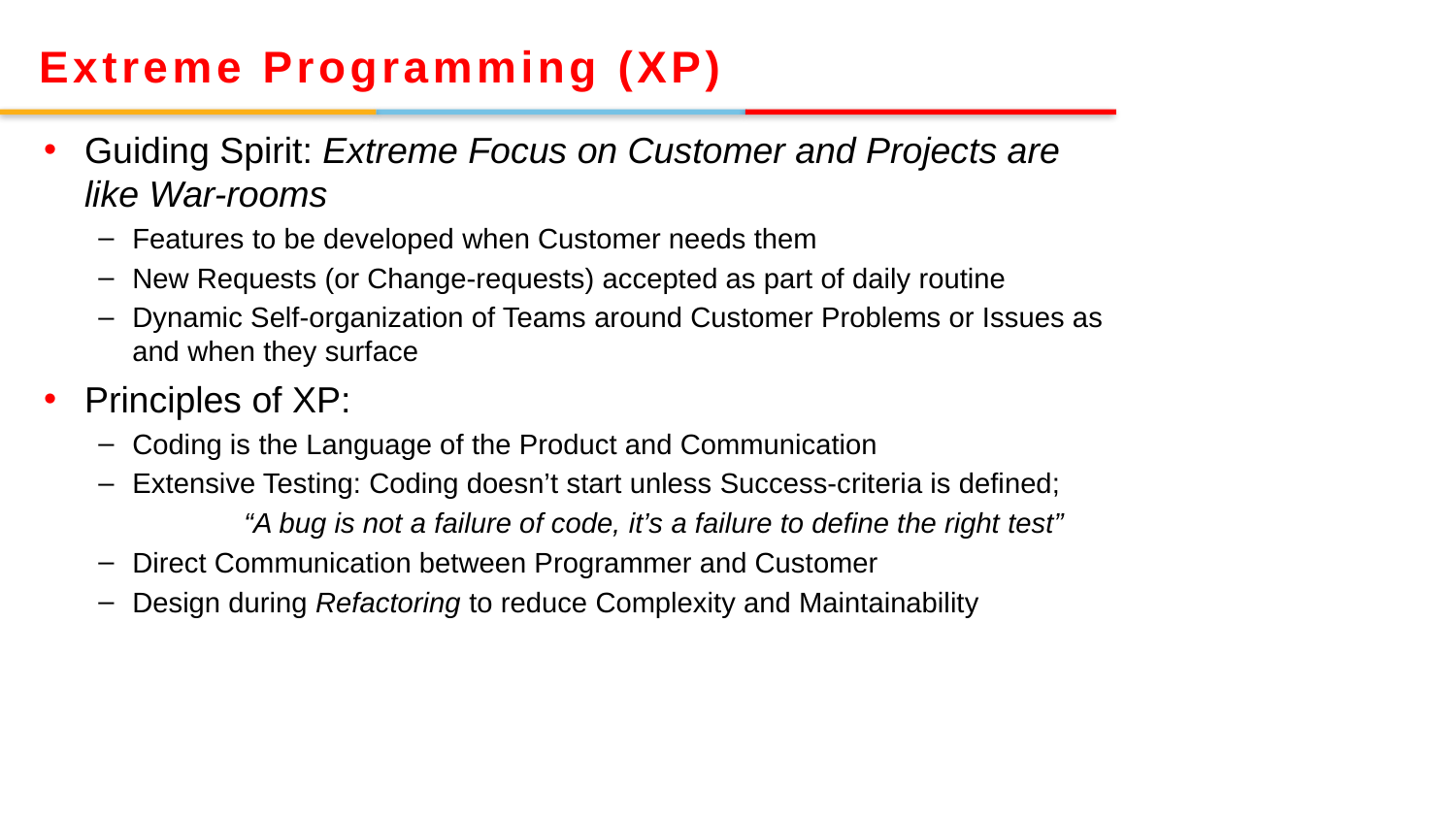

Extreme Programming (XP)
Guiding Spirit: Extreme Focus on Customer and Projects are like War-rooms
Features to be developed when Customer needs them
New Requests (or Change-requests) accepted as part of daily routine
Dynamic Self-organization of Teams around Customer Problems or Issues as and when they surface
Principles of XP:
Coding is the Language of the Product and Communication
Extensive Testing: Coding doesn’t start unless Success-criteria is defined;
	“A bug is not a failure of code, it’s a failure to define the right test”
Direct Communication between Programmer and Customer
Design during Refactoring to reduce Complexity and Maintainability